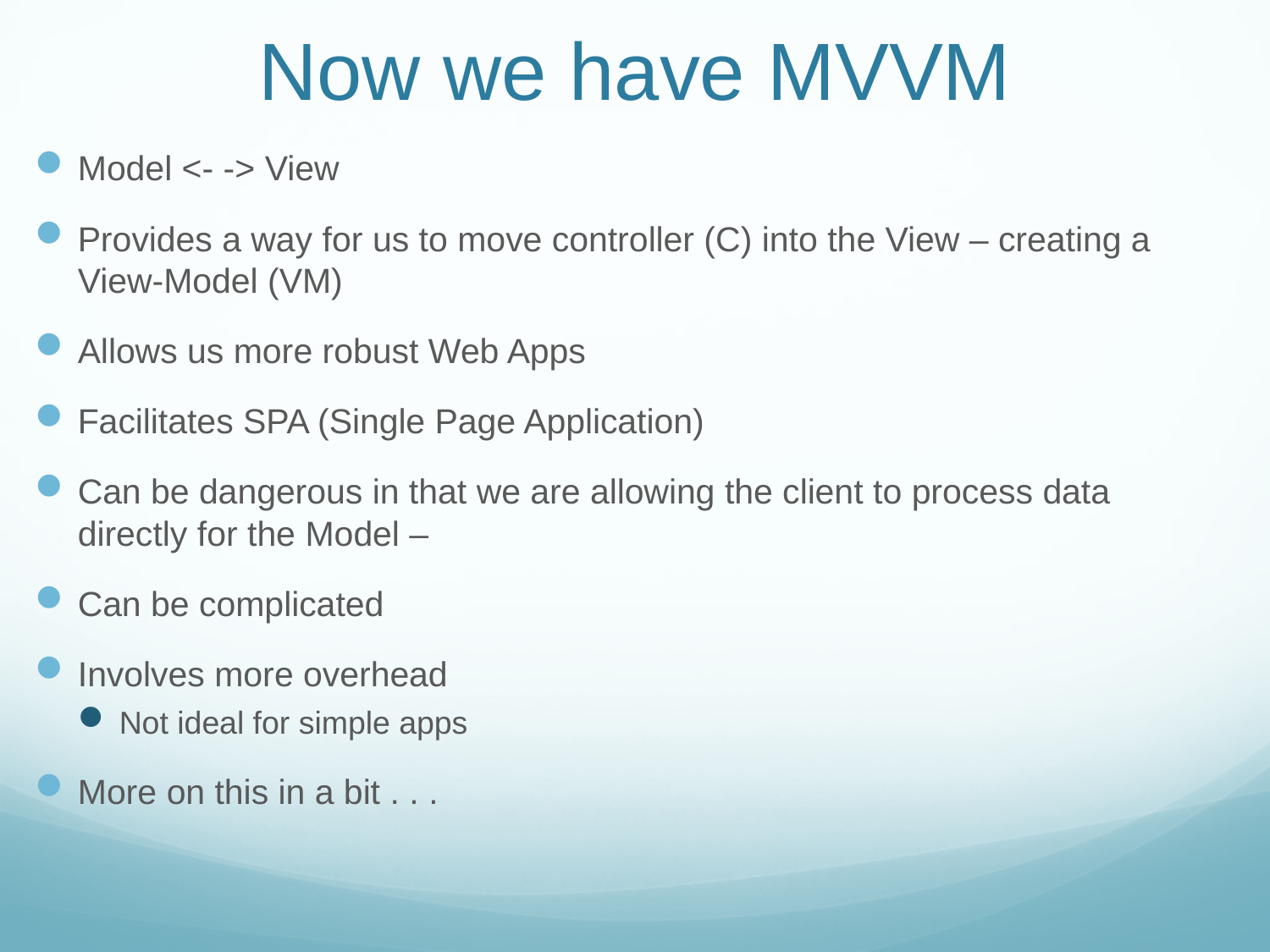

# Now we have MVVM
Model <- -> View
Provides a way for us to move controller (C) into the View – creating a View-Model (VM)
Allows us more robust Web Apps
Facilitates SPA (Single Page Application)
Can be dangerous in that we are allowing the client to process data directly for the Model –
Can be complicated
Involves more overhead
Not ideal for simple apps
More on this in a bit . . .